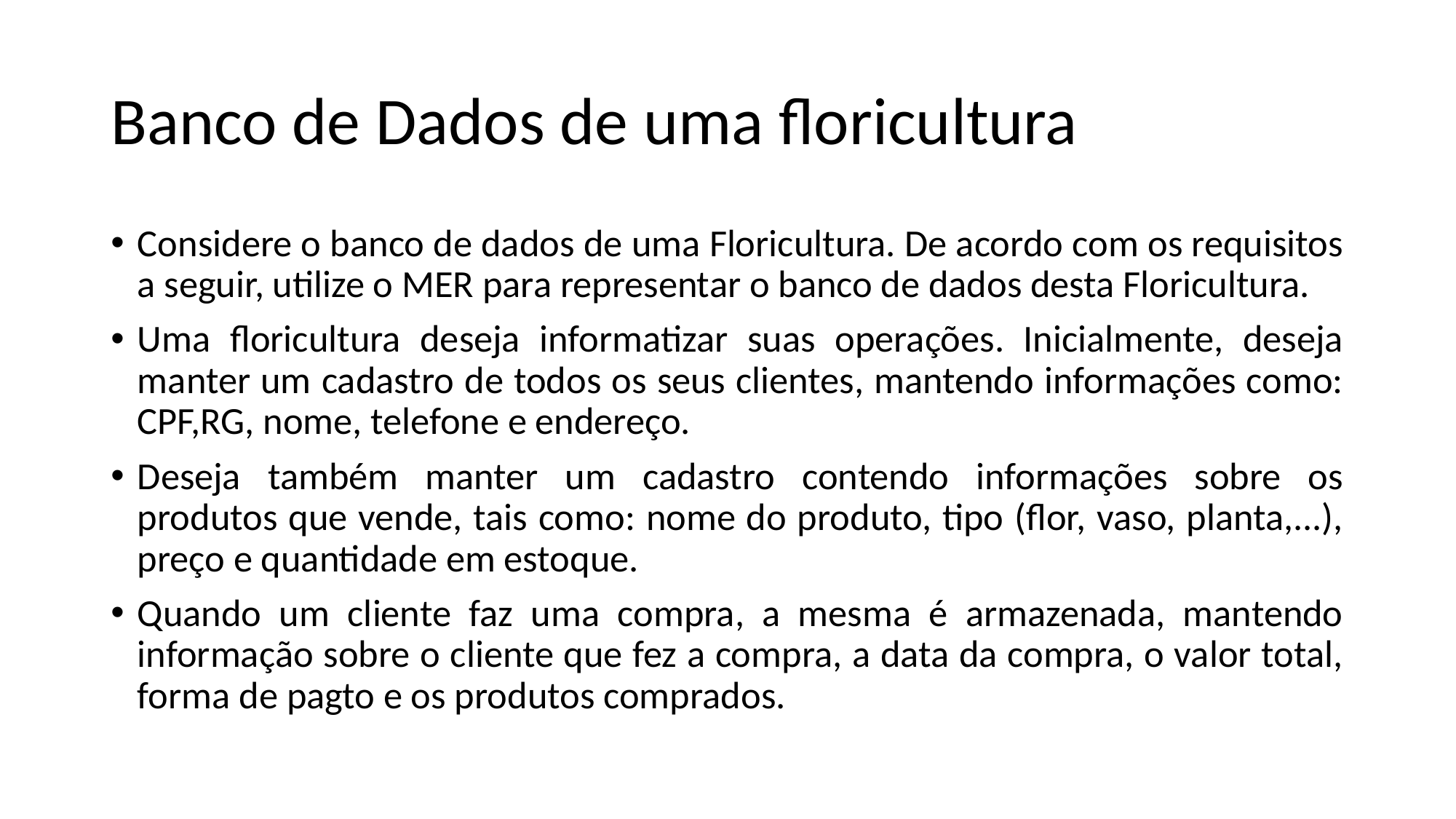

# Banco de Dados de uma floricultura
Considere o banco de dados de uma Floricultura. De acordo com os requisitos a seguir, utilize o MER para representar o banco de dados desta Floricultura.
Uma floricultura deseja informatizar suas operações. Inicialmente, deseja manter um cadastro de todos os seus clientes, mantendo informações como: CPF,RG, nome, telefone e endereço.
Deseja também manter um cadastro contendo informações sobre os produtos que vende, tais como: nome do produto, tipo (flor, vaso, planta,...), preço e quantidade em estoque.
Quando um cliente faz uma compra, a mesma é armazenada, mantendo informação sobre o cliente que fez a compra, a data da compra, o valor total, forma de pagto e os produtos comprados.